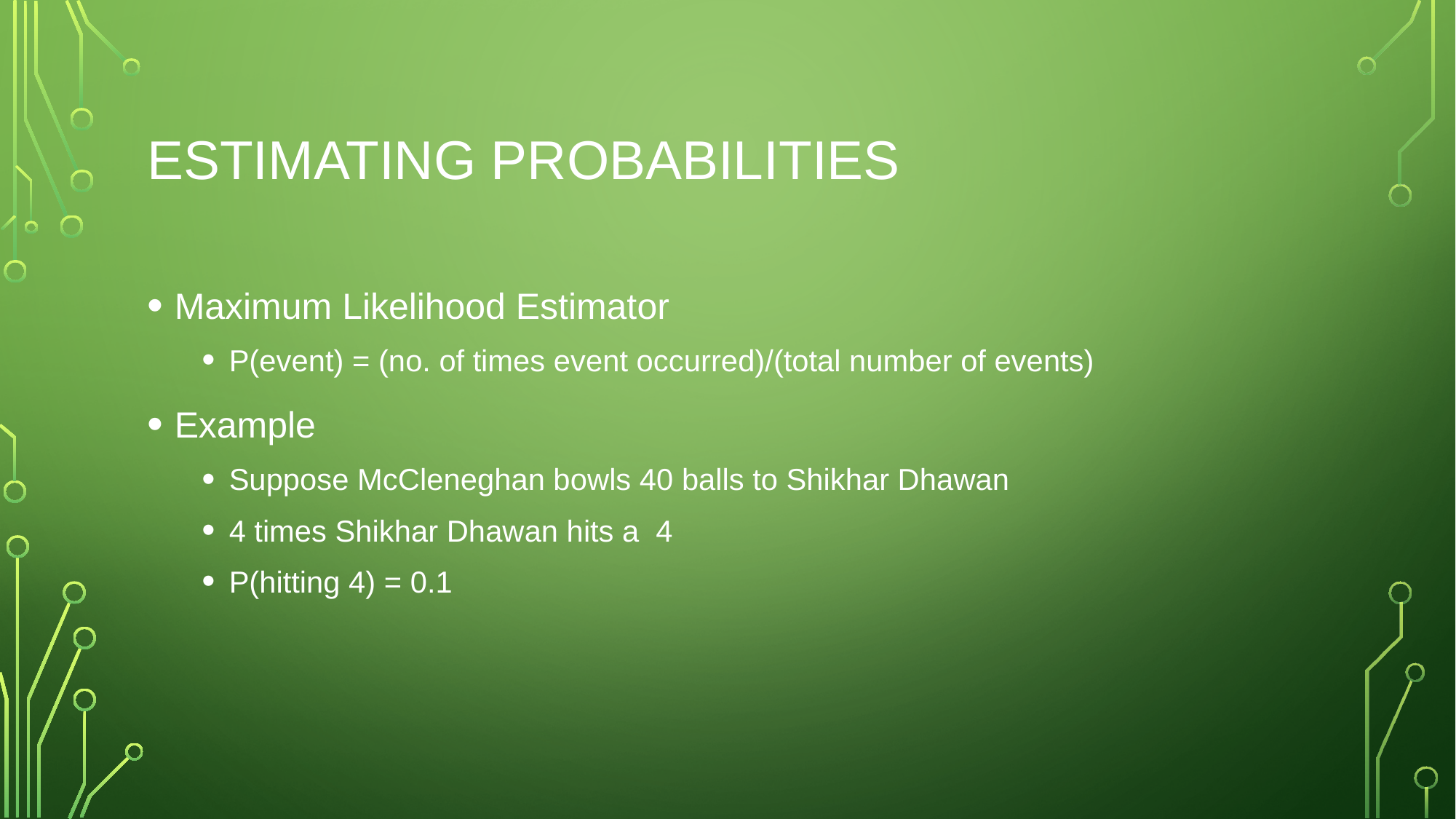

# Estimating probabilities
Maximum Likelihood Estimator
P(event) = (no. of times event occurred)/(total number of events)
Example
Suppose McCleneghan bowls 40 balls to Shikhar Dhawan
4 times Shikhar Dhawan hits a  4
P(hitting 4) = 0.1